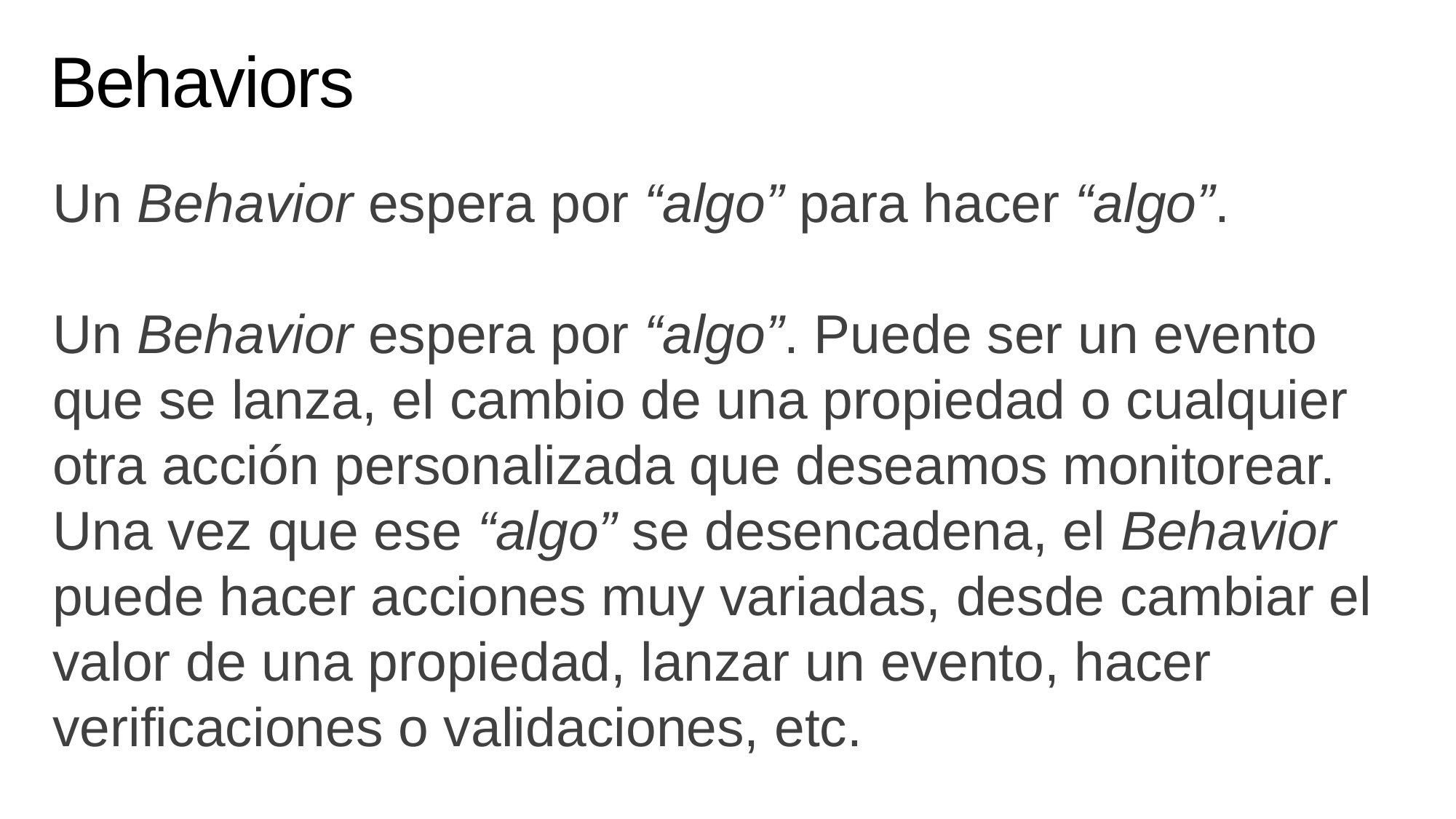

# Behaviors
Un Behavior espera por “algo” para hacer “algo”.

Un Behavior espera por “algo”. Puede ser un evento que se lanza, el cambio de una propiedad o cualquier otra acción personalizada que deseamos monitorear. Una vez que ese “algo” se desencadena, el Behavior puede hacer acciones muy variadas, desde cambiar el valor de una propiedad, lanzar un evento, hacer verificaciones o validaciones, etc.